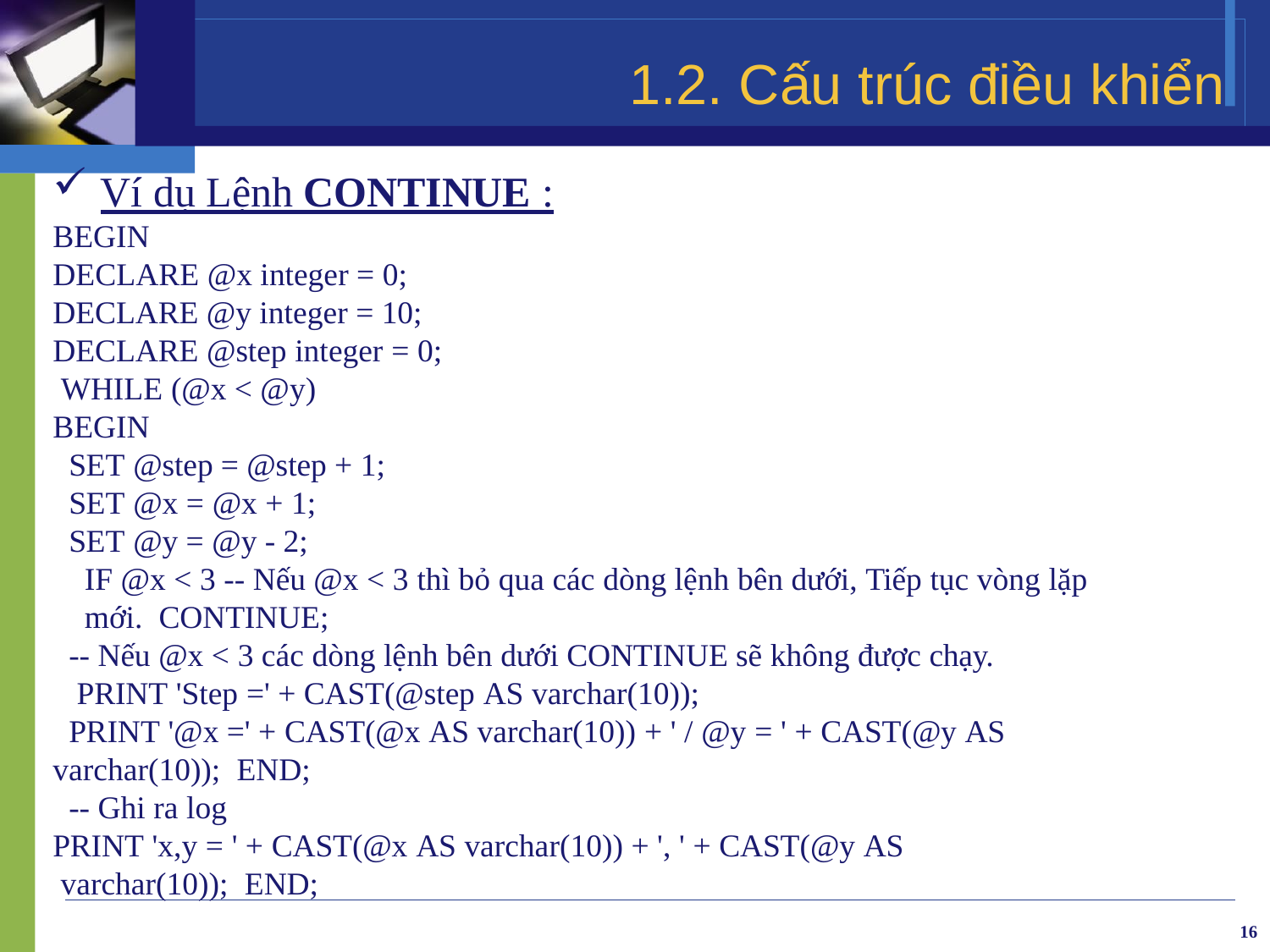

# 1.2. Cấu trúc điều khiển
Ví dụ Lệnh CONTINUE :
BEGIN
DECLARE @x integer = 0;  DECLARE @y integer = 10;  DECLARE @step integer = 0;  WHILE (@x < @y)
BEGIN
SET @step = @step + 1;
SET @x = @x + 1;
SET @y = @y - 2;
IF @x < 3 -- Nếu @x < 3 thì bỏ qua các dòng lệnh bên dưới, Tiếp tục vòng lặp mới.  CONTINUE;
-- Nếu @x < 3 các dòng lệnh bên dưới CONTINUE sẽ không được chạy.  PRINT 'Step =' + CAST(@step AS varchar(10));
PRINT '@x =' + CAST(@x AS varchar(10)) + ' / @y = ' + CAST(@y AS varchar(10));  END;
-- Ghi ra log
PRINT 'x,y = ' + CAST(@x AS varchar(10)) + ', ' + CAST(@y AS varchar(10));  END;
16